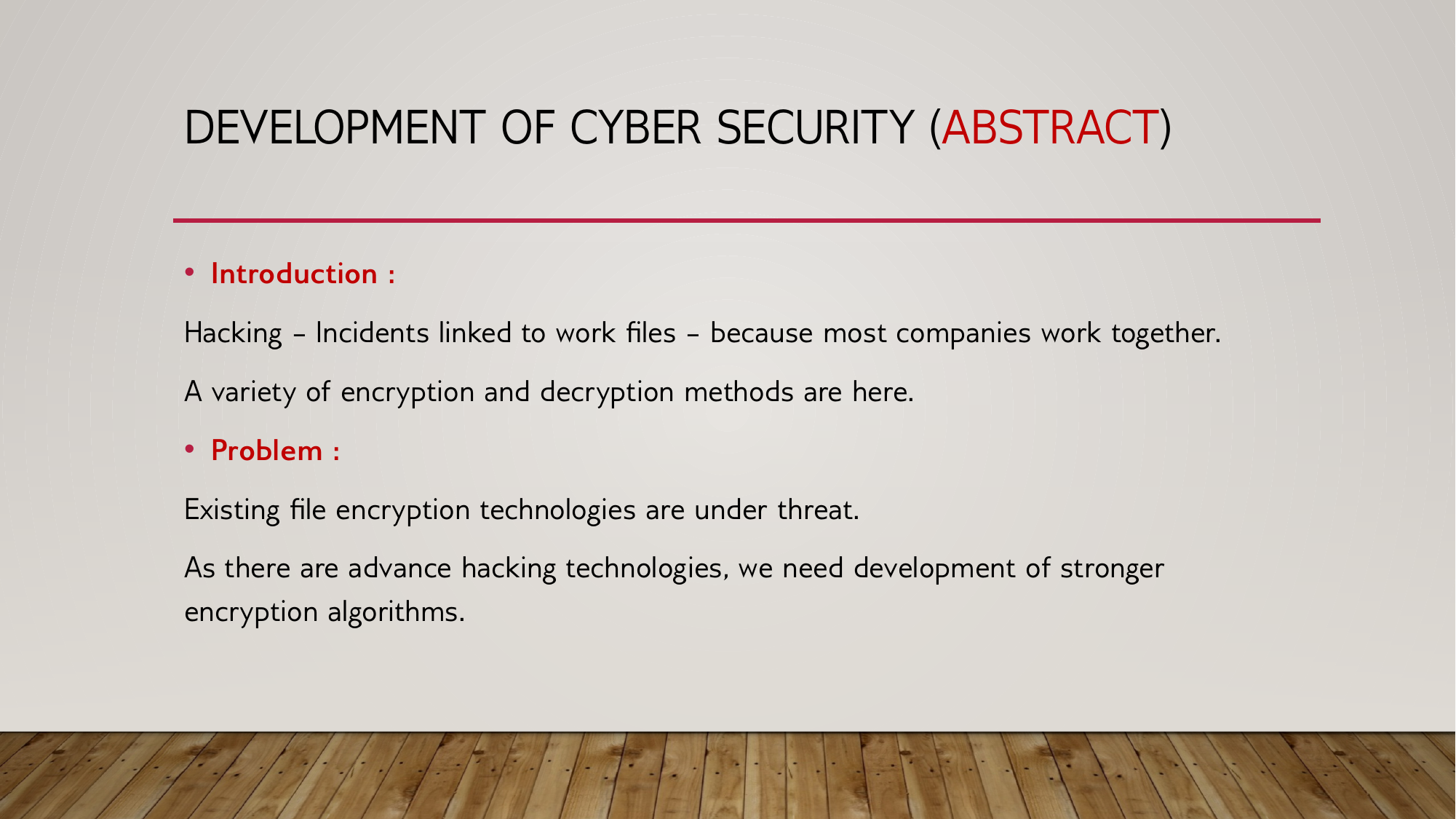

# Development of Cyber security (Abstract)
Introduction :
Hacking – Incidents linked to work files – because most companies work together.
A variety of encryption and decryption methods are here.
Problem :
Existing file encryption technologies are under threat.
As there are advance hacking technologies, we need development of stronger encryption algorithms.